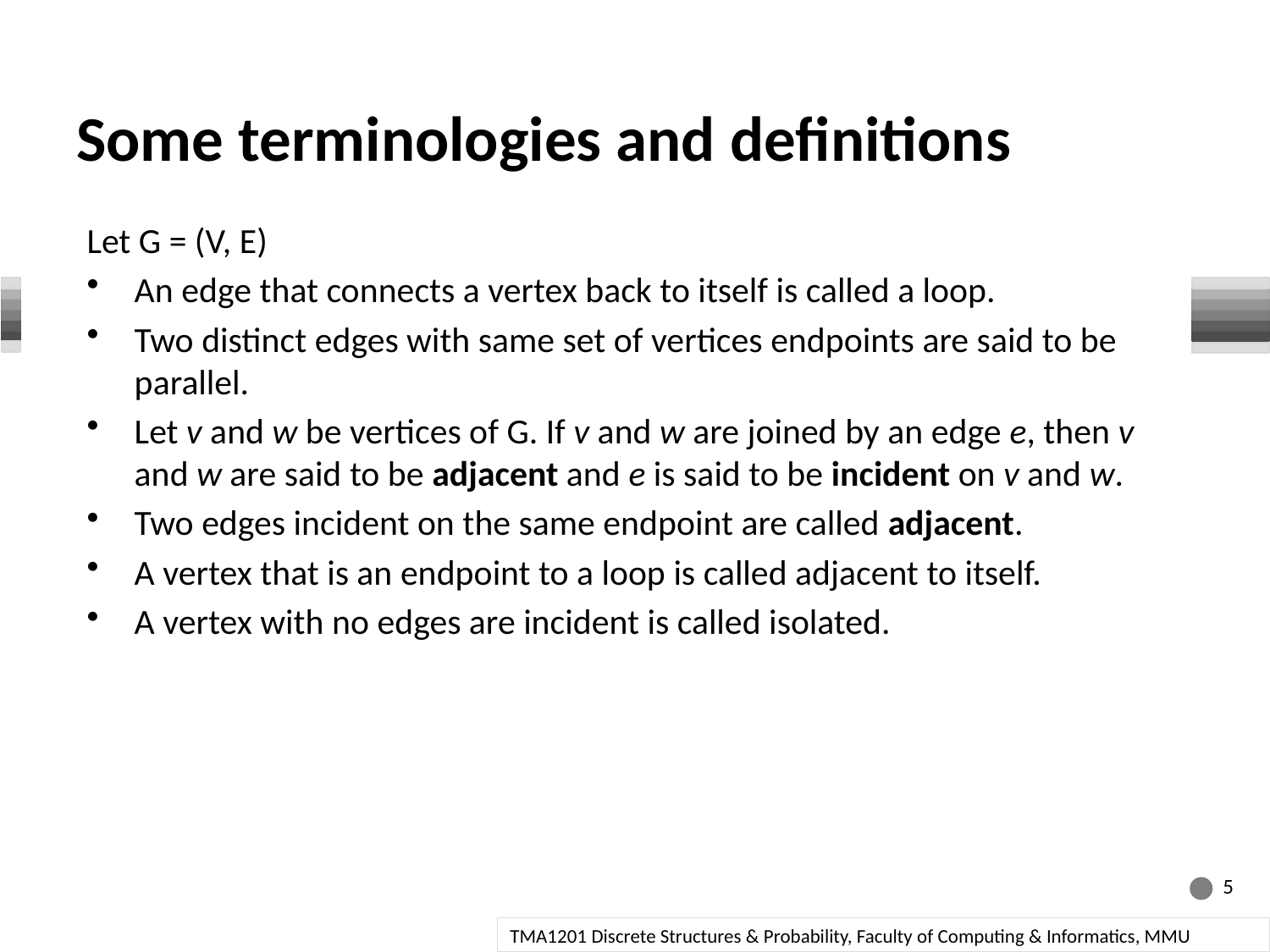

# Some terminologies and definitions
Let G = (V, E)
An edge that connects a vertex back to itself is called a loop.
Two distinct edges with same set of vertices endpoints are said to be parallel.
Let v and w be vertices of G. If v and w are joined by an edge e, then v and w are said to be adjacent and e is said to be incident on v and w.
Two edges incident on the same endpoint are called adjacent.
A vertex that is an endpoint to a loop is called adjacent to itself.
A vertex with no edges are incident is called isolated.

5
TMA1201 Discrete Structures & Probability, Faculty of Computing & Informatics, MMU